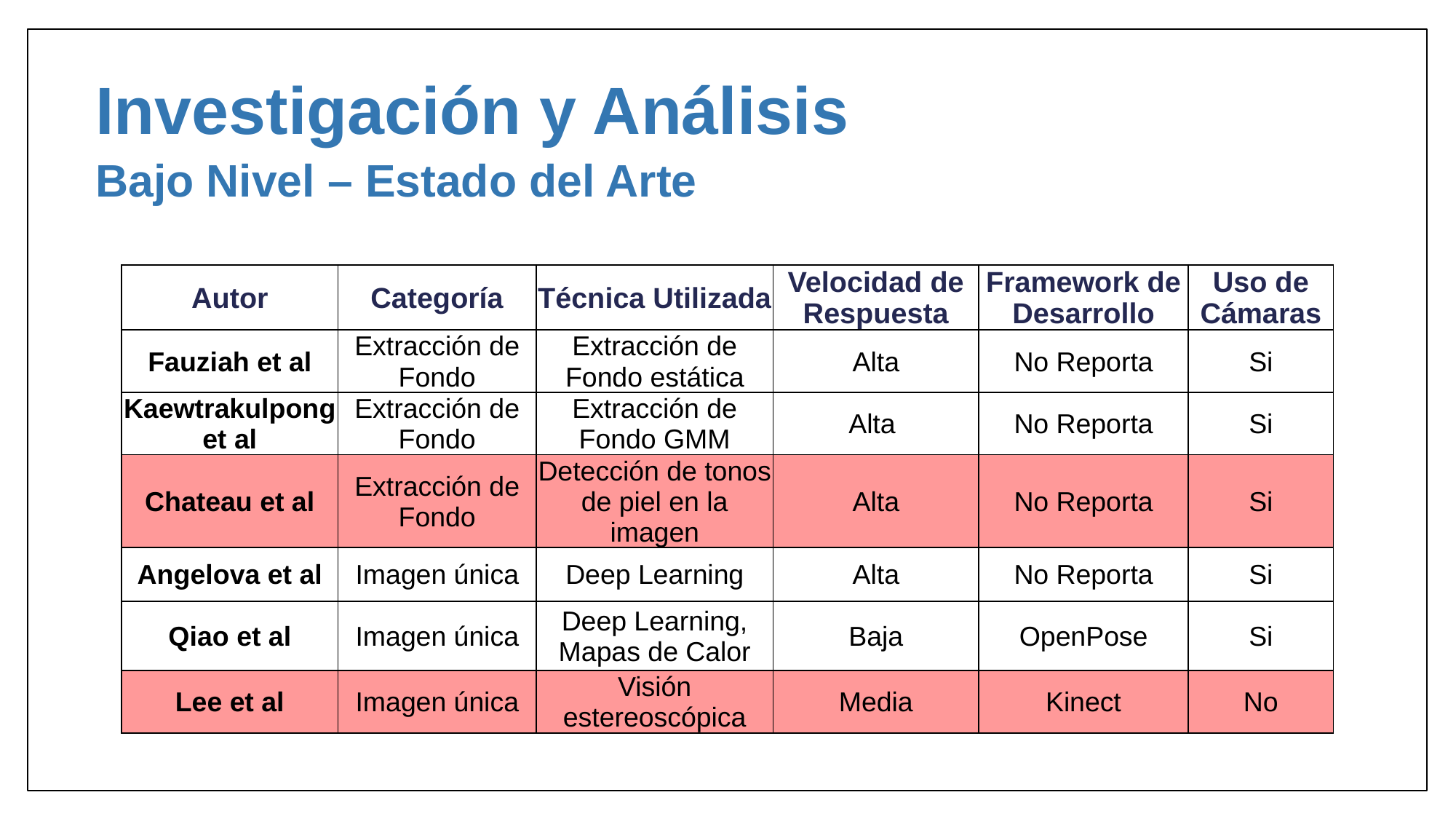

Investigación y Análisis
Bajo Nivel – Estado del Arte
| Autor | Categoría | Técnica Utilizada | Velocidad de Respuesta | Framework de Desarrollo | Uso de Cámaras |
| --- | --- | --- | --- | --- | --- |
| Fauziah et al | Extracción de Fondo | Extracción de Fondo estática | Alta | No Reporta | Si |
| Kaewtrakulpong et al | Extracción de Fondo | Extracción de Fondo GMM | Alta | No Reporta | Si |
| Chateau et al | Extracción de Fondo | Detección de tonos de piel en la imagen | Alta | No Reporta | Si |
| Angelova et al | Imagen única | Deep Learning | Alta | No Reporta | Si |
| Qiao et al | Imagen única | Deep Learning, Mapas de Calor | Baja | OpenPose | Si |
| Lee et al | Imagen única | Visión estereoscópica | Media | Kinect | No |